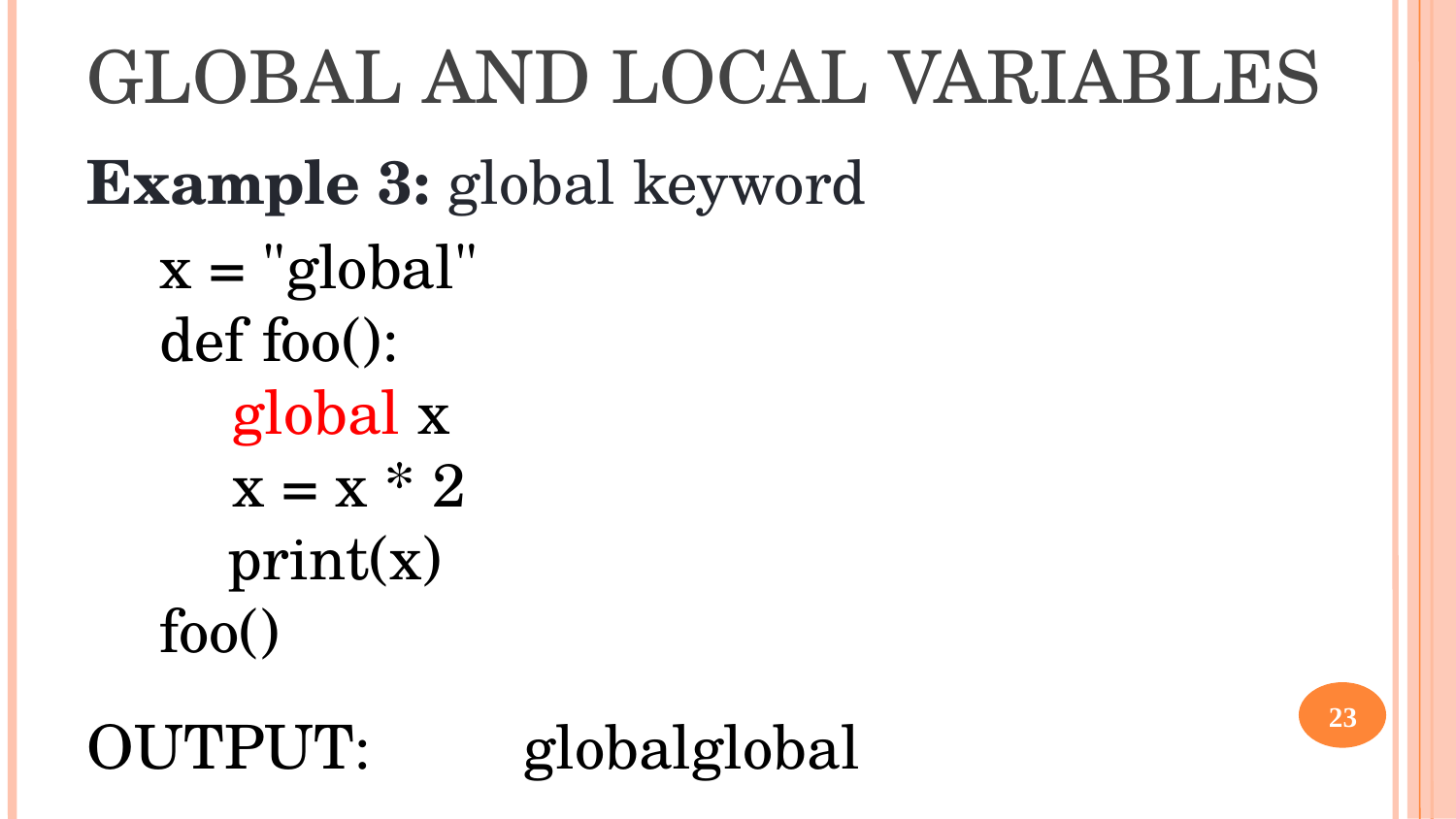

GLOBAL AND LOCAL VARIABLES
Example 3: global keyword
x = "global"
def foo():
global x
x = x * 2
    print(x)
foo()

OUTPUT:		globalglobal

23